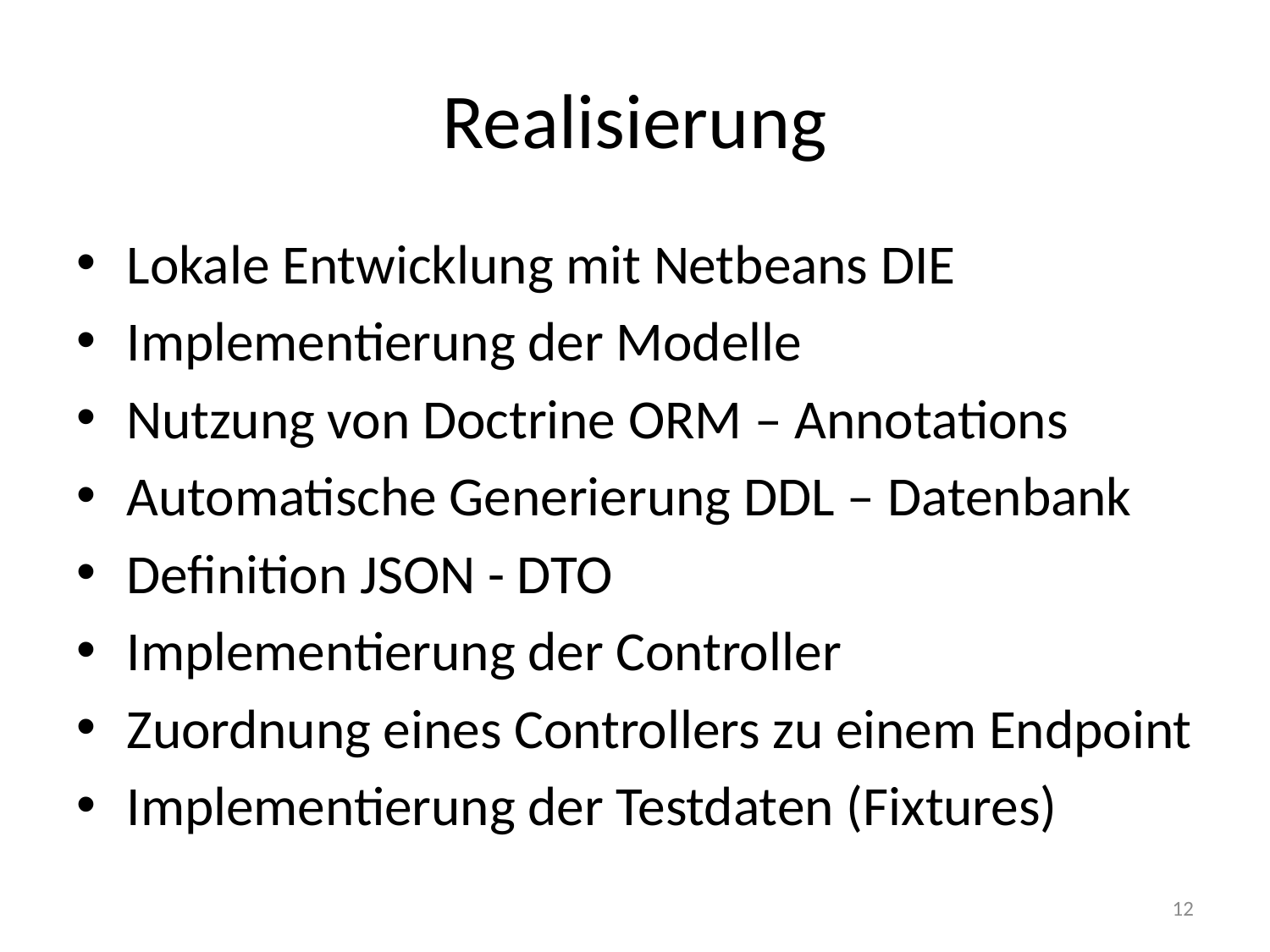

# Realisierung
Lokale Entwicklung mit Netbeans DIE
Implementierung der Modelle
Nutzung von Doctrine ORM – Annotations
Automatische Generierung DDL – Datenbank
Definition JSON - DTO
Implementierung der Controller
Zuordnung eines Controllers zu einem Endpoint
Implementierung der Testdaten (Fixtures)
12